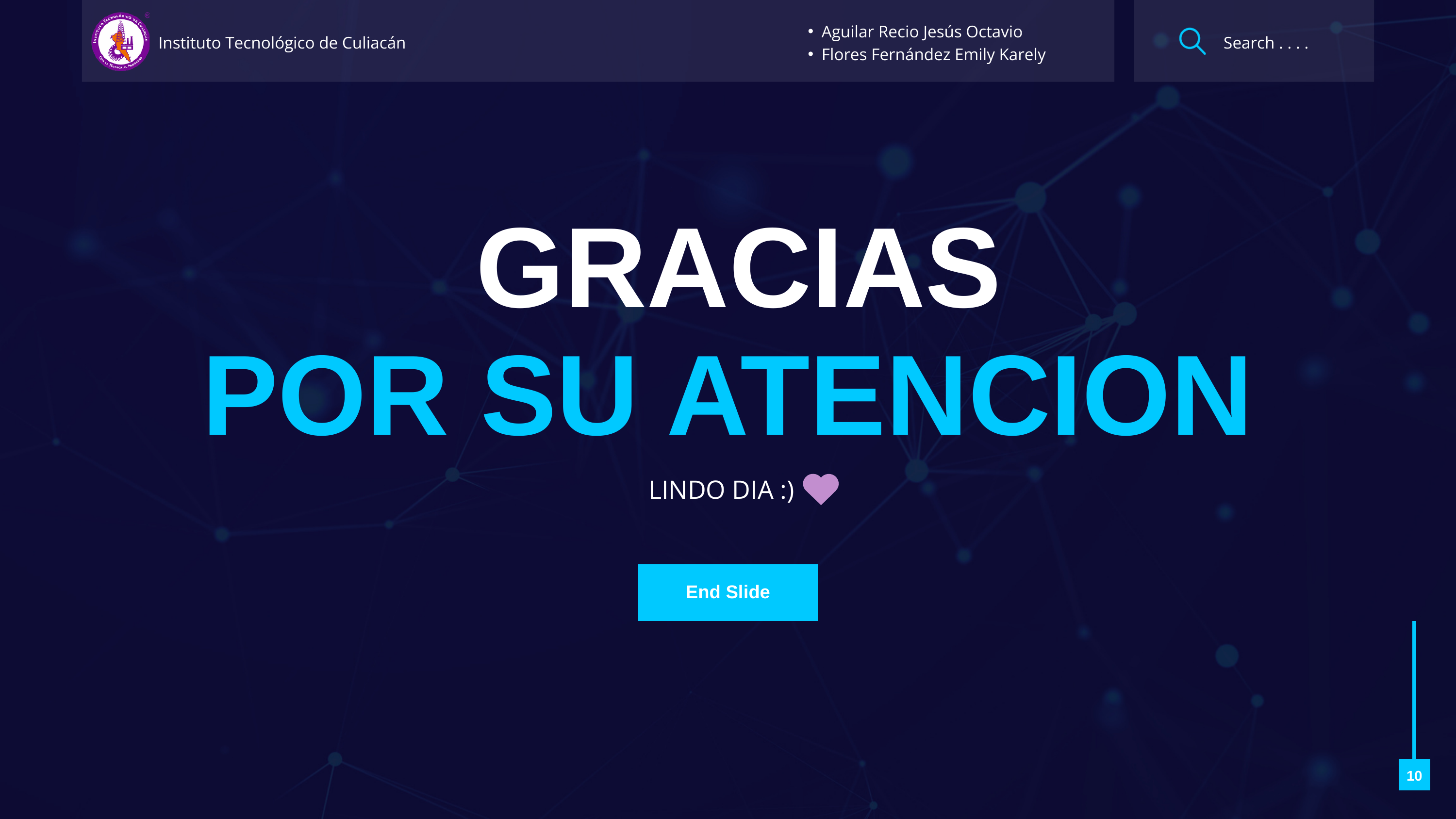

Aguilar Recio Jesús Octavio
Flores Fernández Emily Karely

Instituto Tecnológico de Culiacán
Search . . . .
GRACIAS
POR SU ATENCION
LINDO DIA :)

End Slide

10